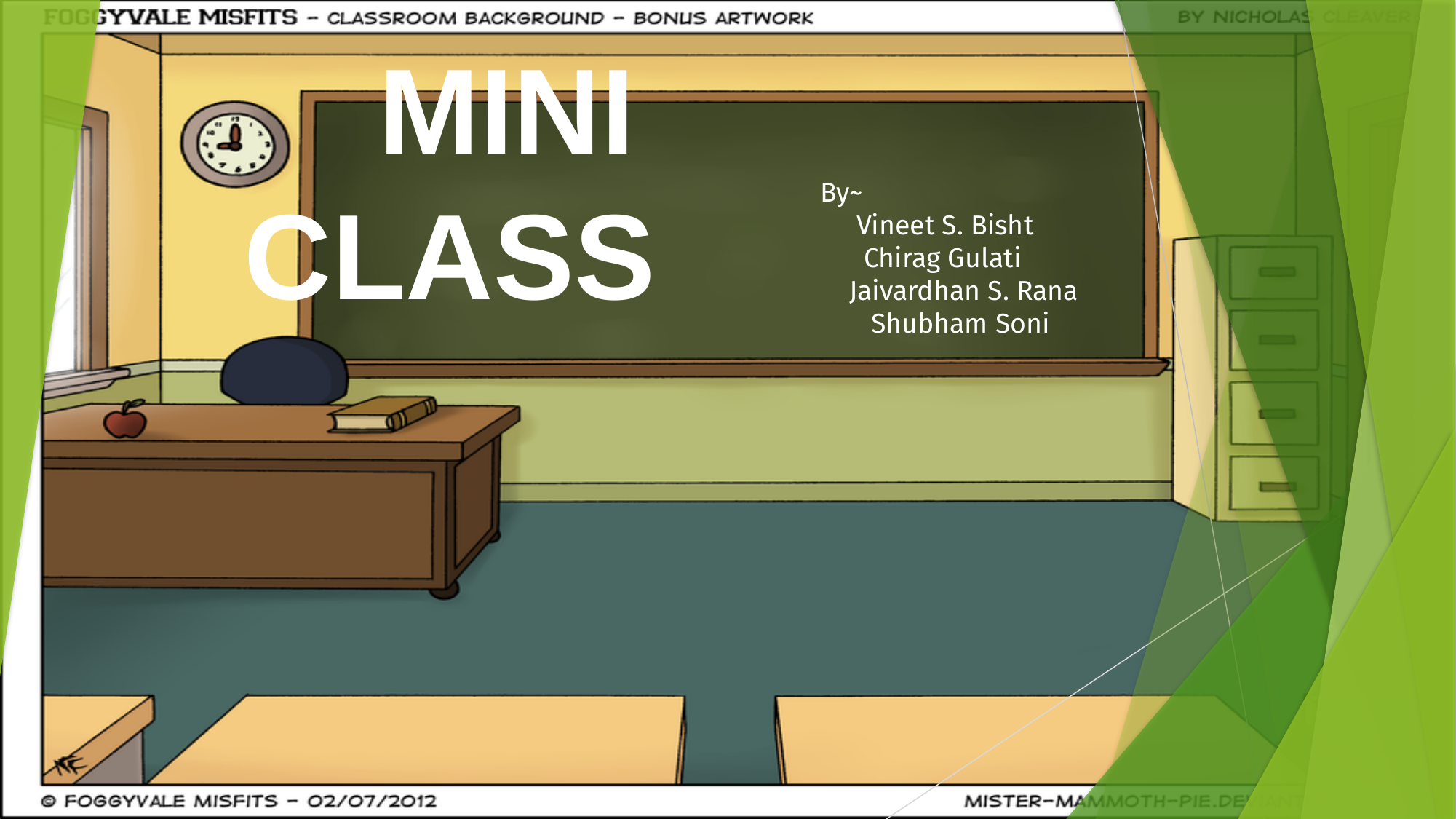

MINI CLASS
   By~
        Vineet S. Bisht
         Chirag Gulati
       Jaivardhan S. Rana
          Shubham Soni